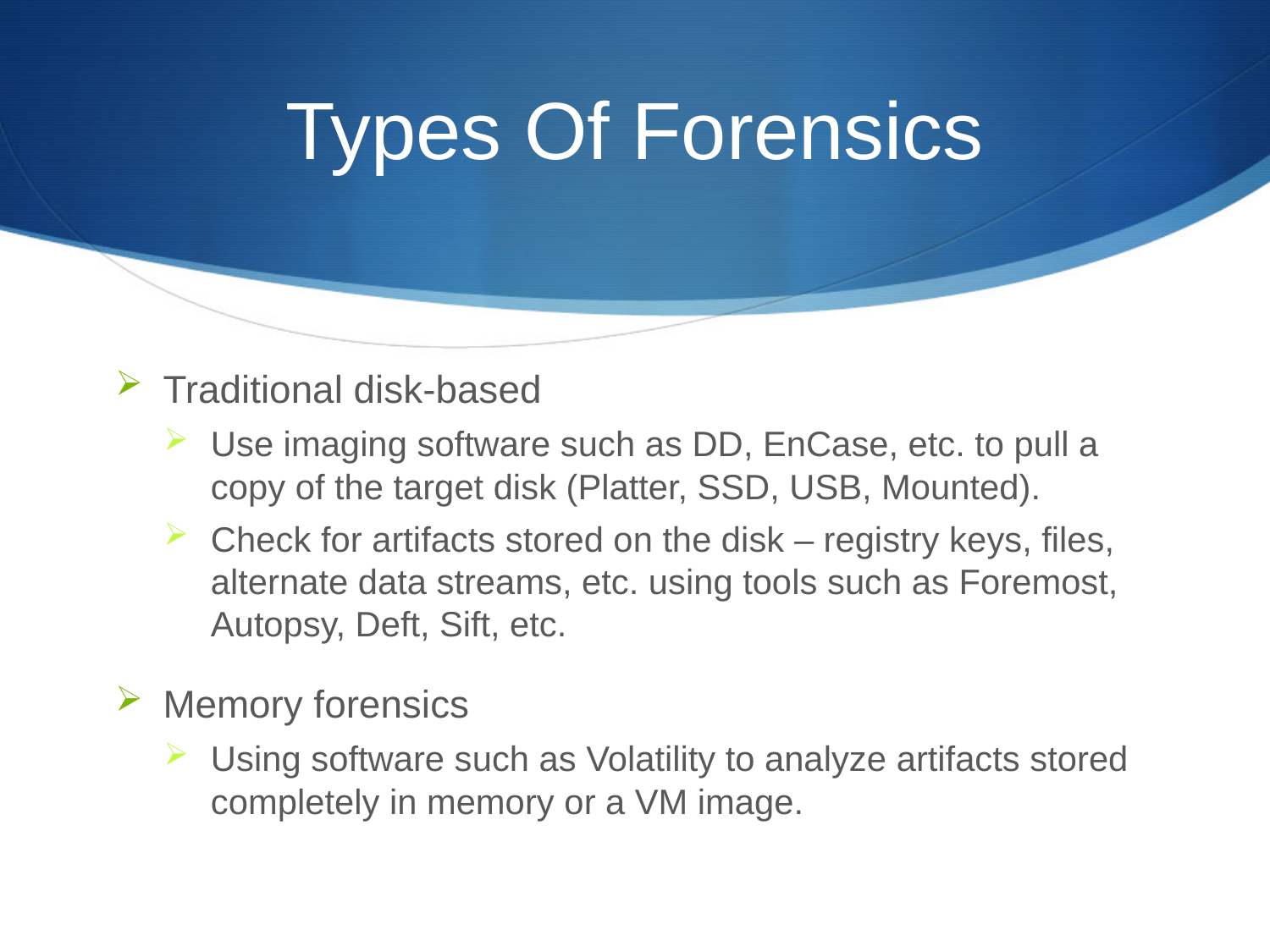

# Types Of Forensics
Traditional disk-based
Use imaging software such as DD, EnCase, etc. to pull a copy of the target disk (Platter, SSD, USB, Mounted).
Check for artifacts stored on the disk – registry keys, files, alternate data streams, etc. using tools such as Foremost, Autopsy, Deft, Sift, etc.
Memory forensics
Using software such as Volatility to analyze artifacts stored completely in memory or a VM image.